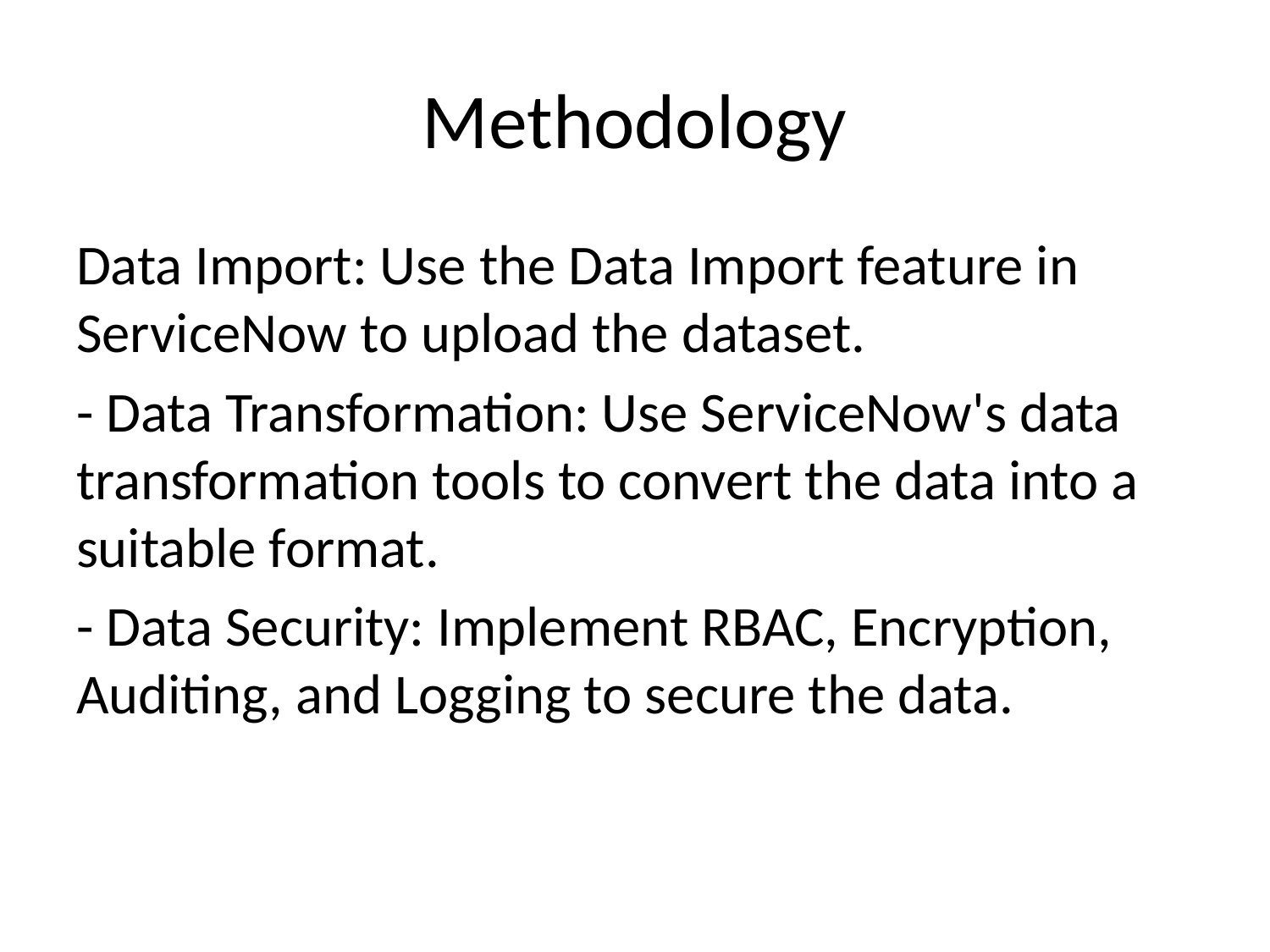

# Methodology
Data Import: Use the Data Import feature in ServiceNow to upload the dataset.
- Data Transformation: Use ServiceNow's data transformation tools to convert the data into a suitable format.
- Data Security: Implement RBAC, Encryption, Auditing, and Logging to secure the data.